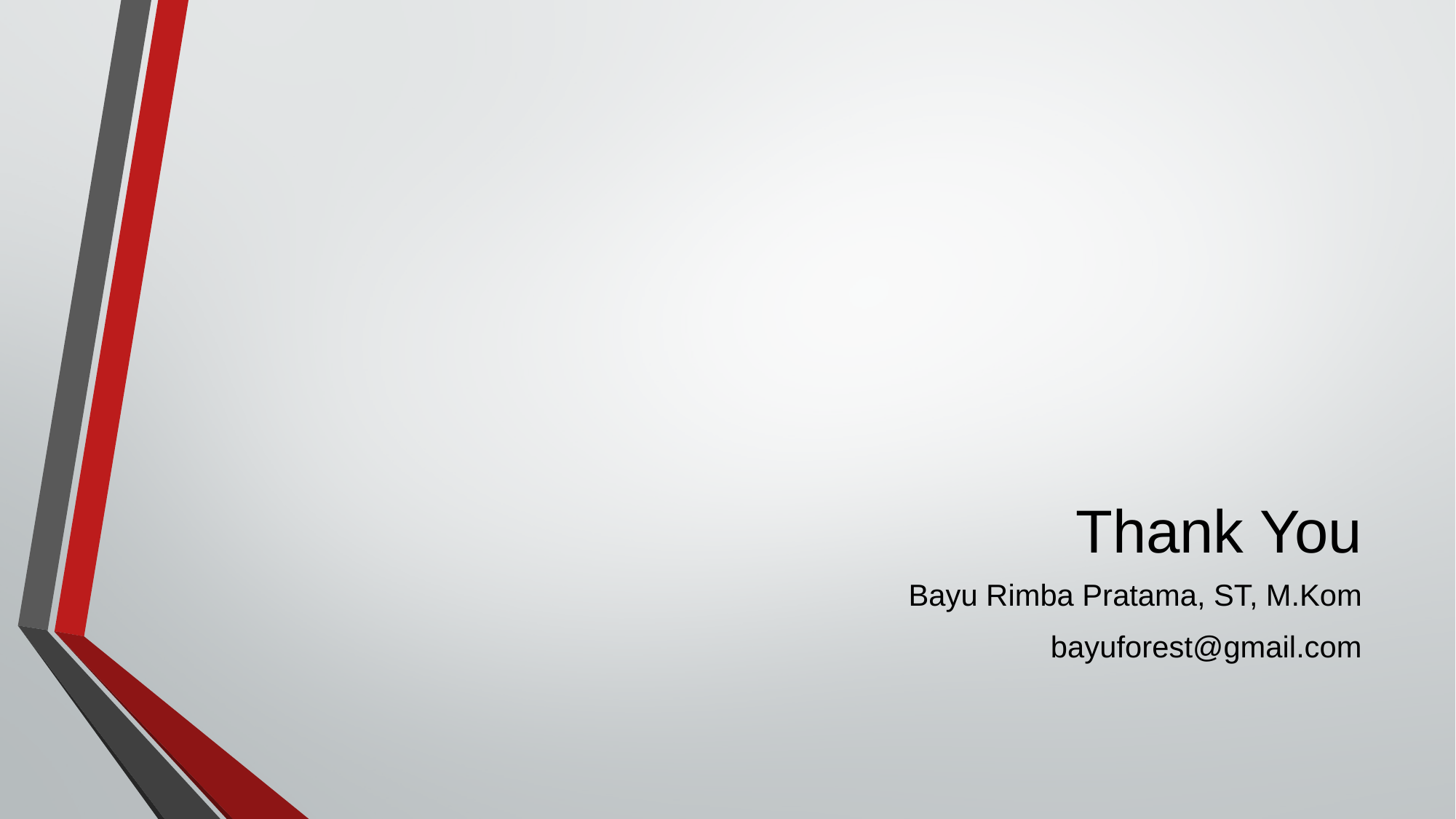

# Thank You
Bayu Rimba Pratama, ST, M.Kom
bayuforest@gmail.com